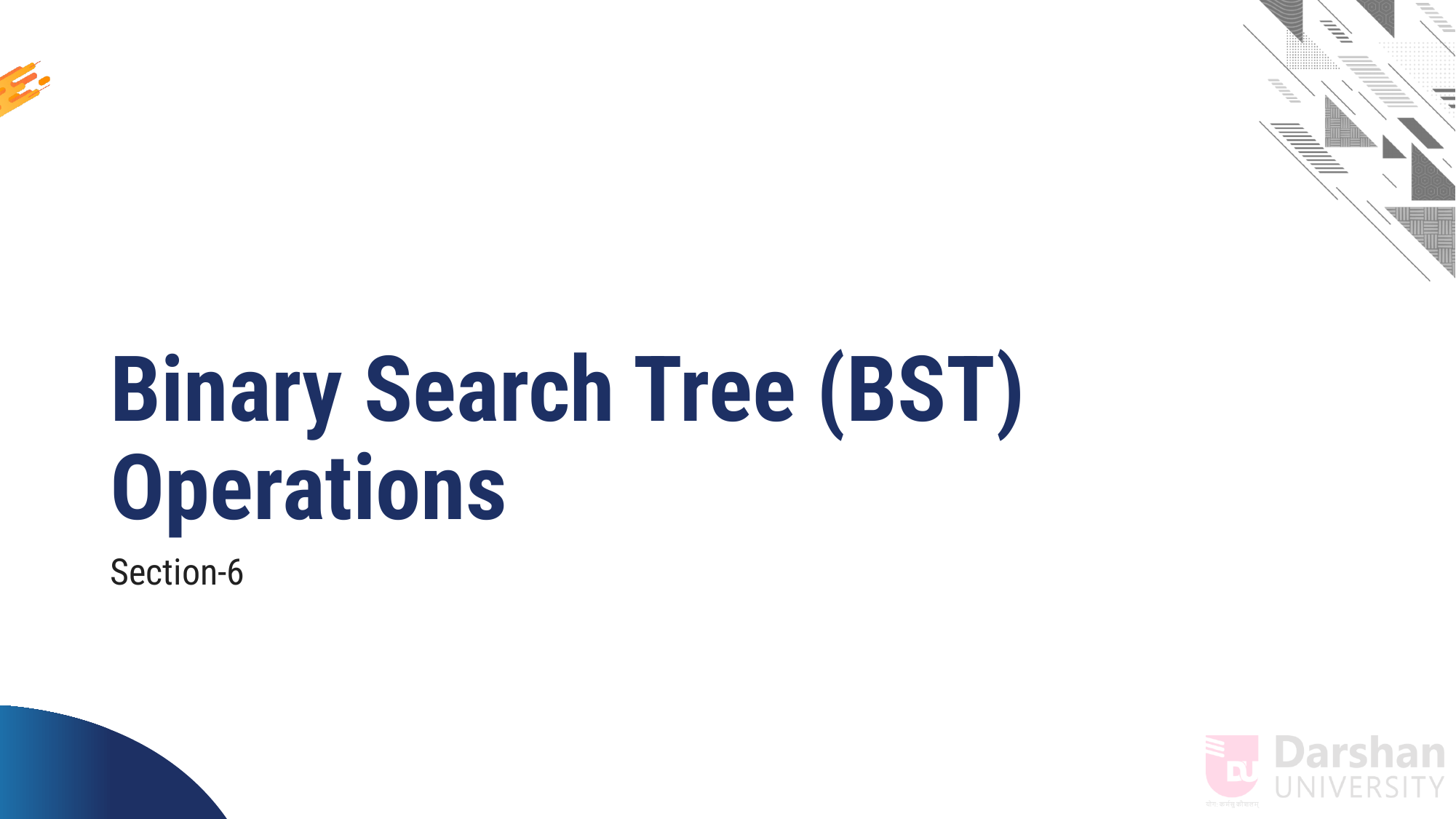

# Binary Search Tree (BST) Operations
Section-6